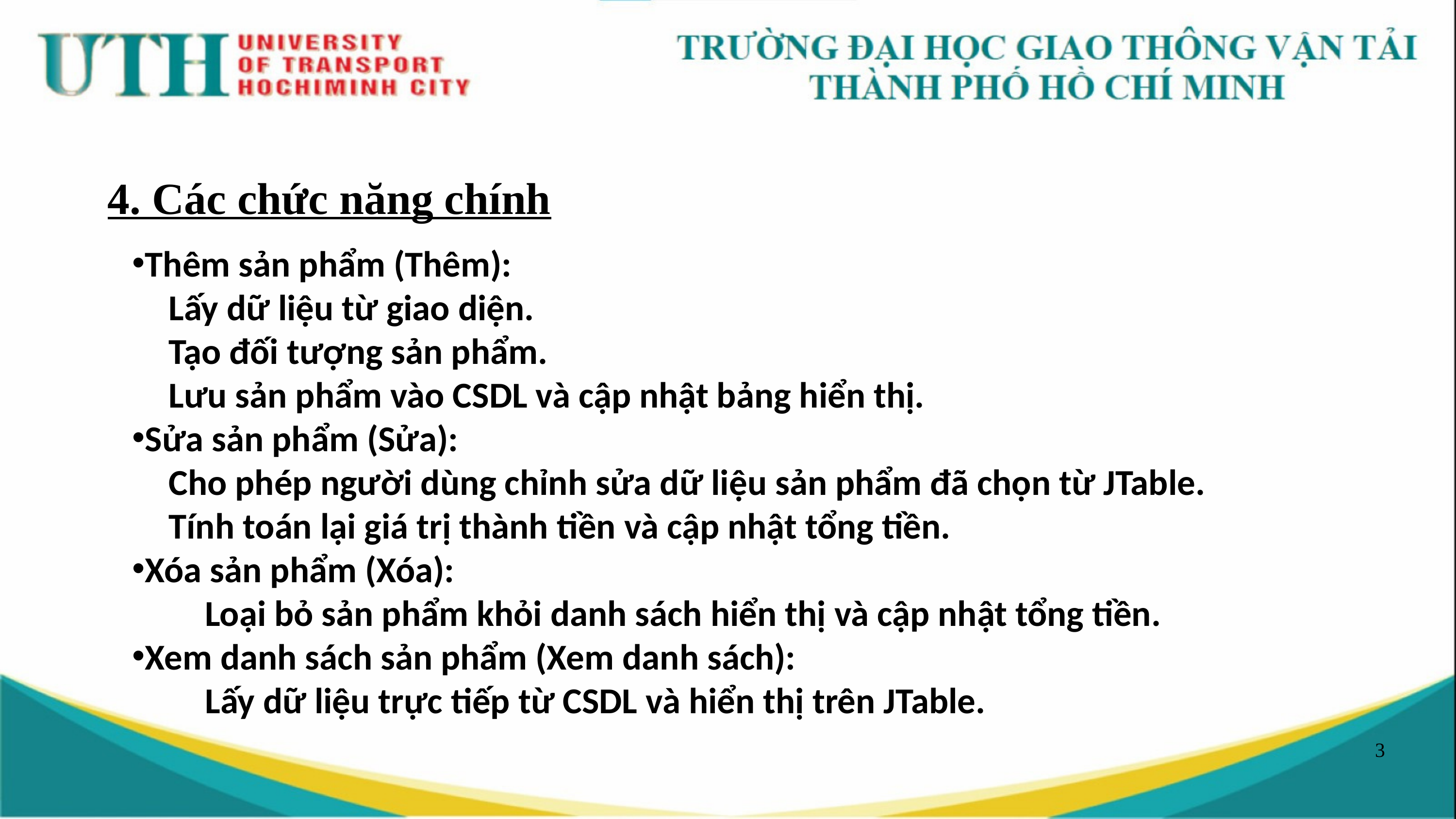

4. Các chức năng chính
Thêm sản phẩm (Thêm):
Lấy dữ liệu từ giao diện.
Tạo đối tượng sản phẩm.
Lưu sản phẩm vào CSDL và cập nhật bảng hiển thị.
Sửa sản phẩm (Sửa):
Cho phép người dùng chỉnh sửa dữ liệu sản phẩm đã chọn từ JTable.
Tính toán lại giá trị thành tiền và cập nhật tổng tiền.
Xóa sản phẩm (Xóa):
	Loại bỏ sản phẩm khỏi danh sách hiển thị và cập nhật tổng tiền.
Xem danh sách sản phẩm (Xem danh sách):
	Lấy dữ liệu trực tiếp từ CSDL và hiển thị trên JTable.

3